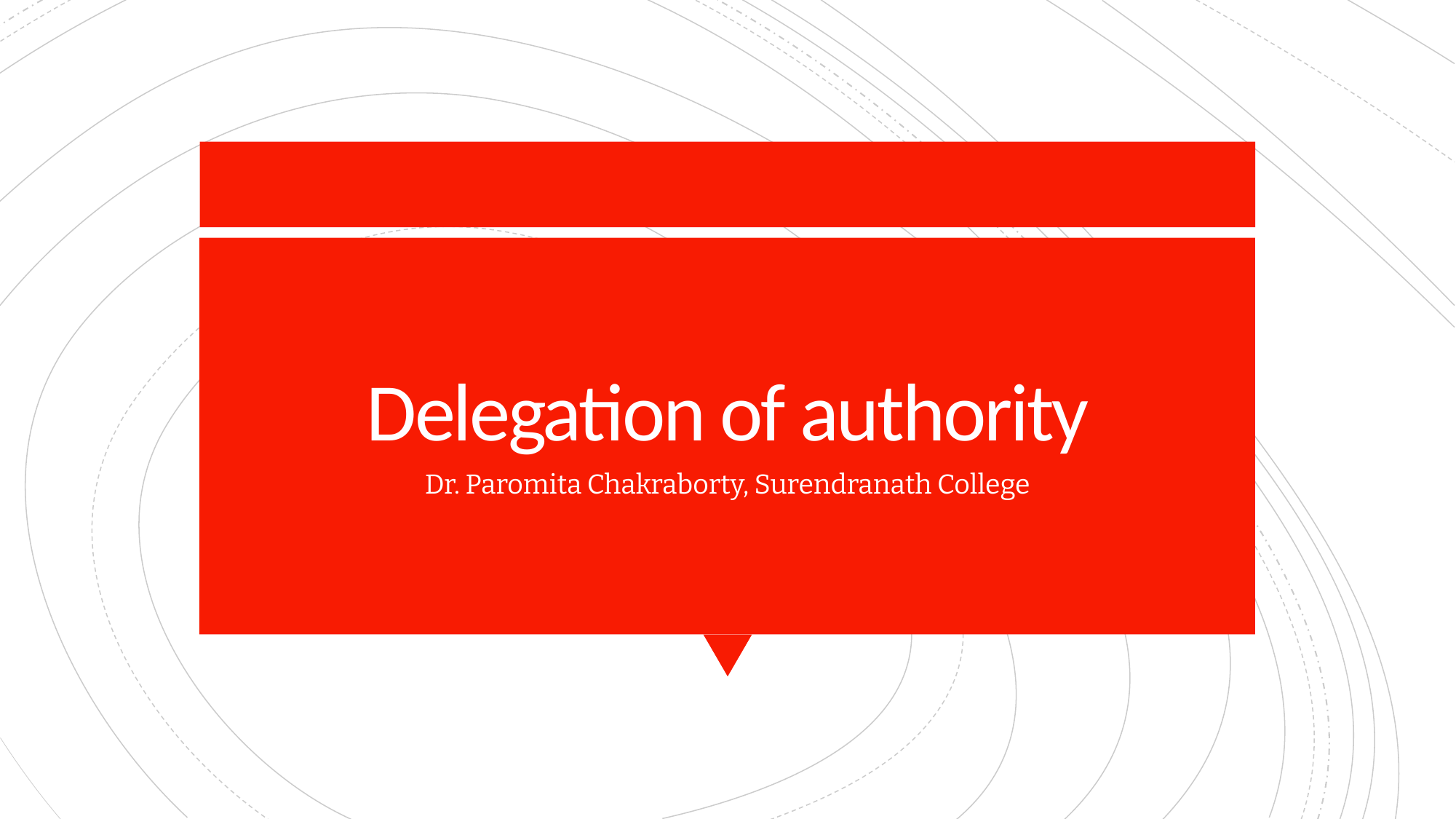

# Delegation of authority
Dr. Paromita Chakraborty, Surendranath College